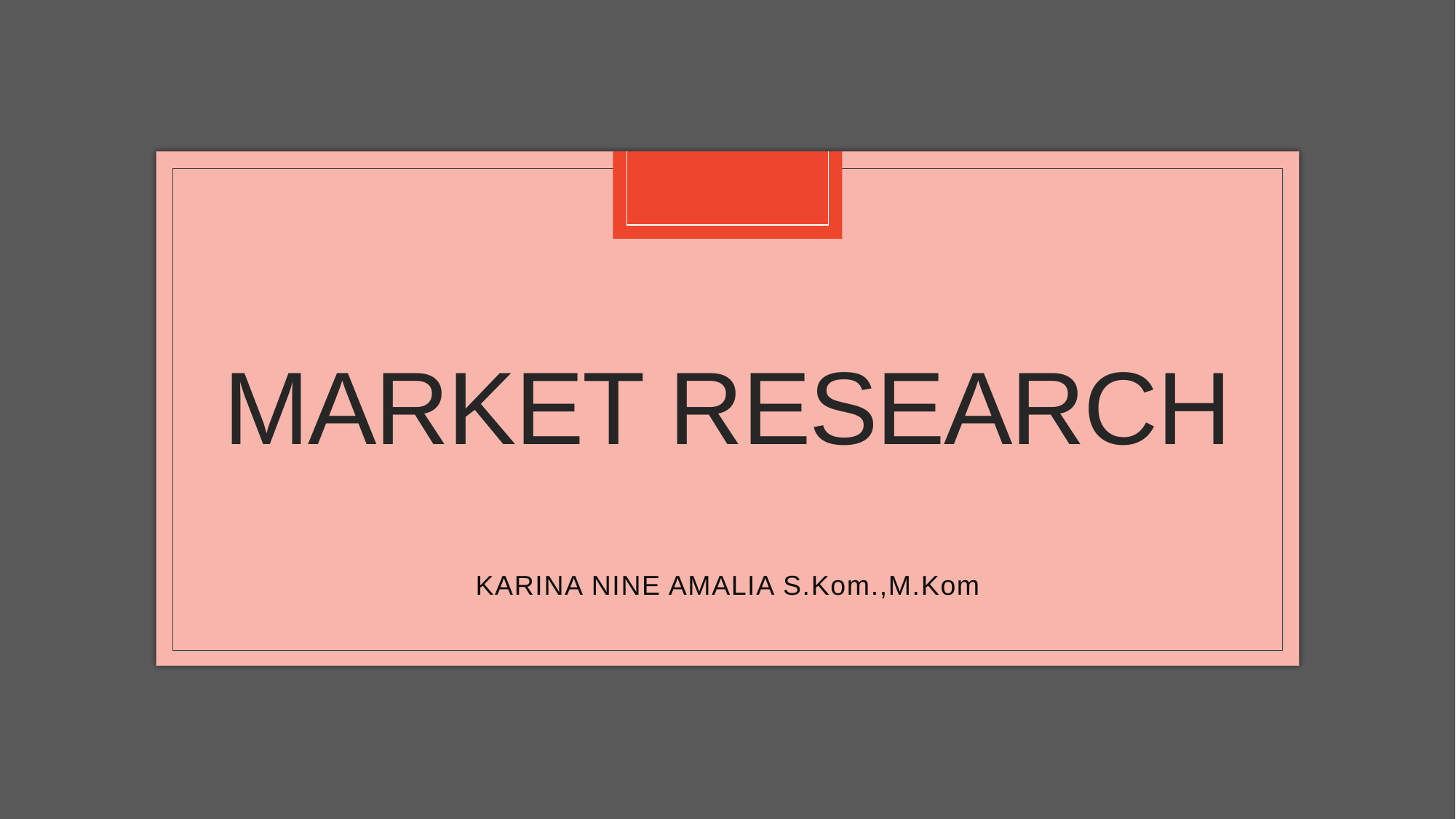

# Market research
KARINA NINE AMALIA S.Kom.,M.Kom